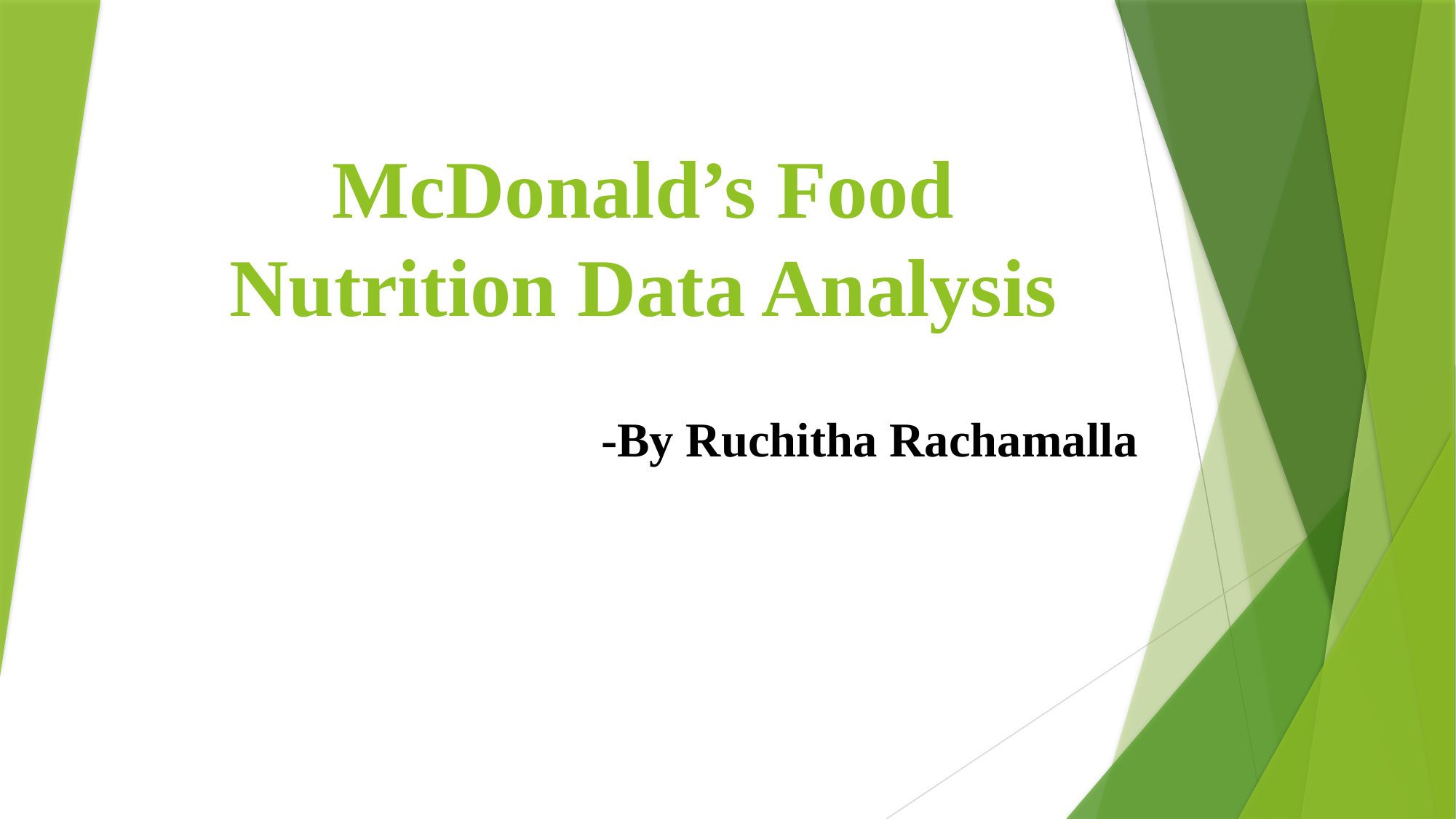

# McDonald’s Food Nutrition Data Analysis
-By Ruchitha Rachamalla